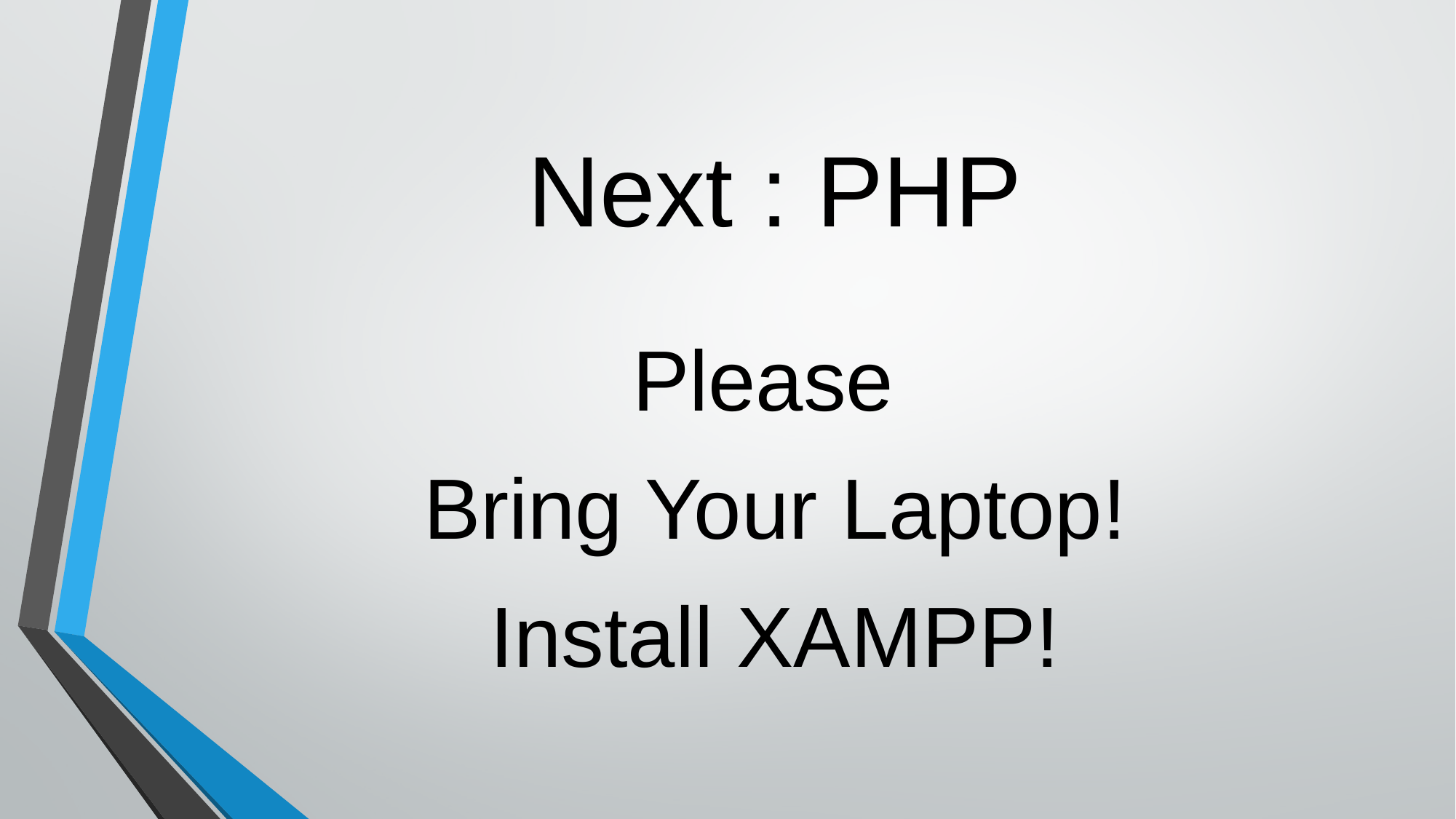

# Next : PHP
Please
Bring Your Laptop!
Install XAMPP!